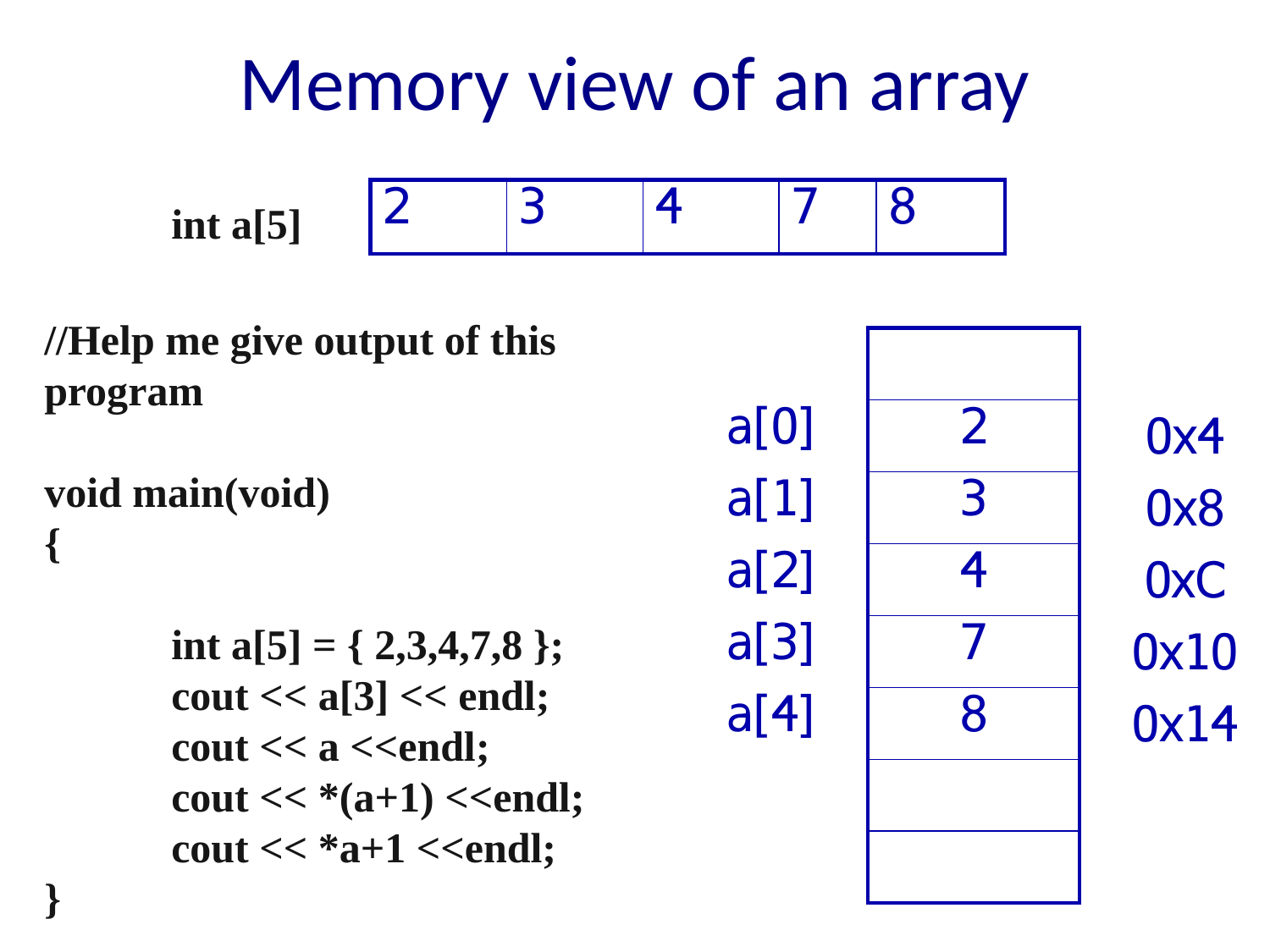

# Memory view of an array
| 2 | 3 | 4 | 7 | 8 |
| --- | --- | --- | --- | --- |
int a[5]
//Help me give output of this program

void main(void)
{

	int a[5] = { 2,3,4,7,8 };
	cout << a[3] << endl;
	cout << a <<endl;
	cout << *(a+1) <<endl;
	cout << *a+1 <<endl;
}
|  |
| --- |
| a[0] |
| a[1] |
| a[2] |
| a[3] |
| a[4] |
|  |
|  |
|  |
| --- |
| 2 |
| 3 |
| 4 |
| 7 |
| 8 |
|  |
|  |
|  |
| --- |
| 0x4 |
| 0x8 |
| 0xC |
| 0x10 |
| 0x14 |
|  |
|  |